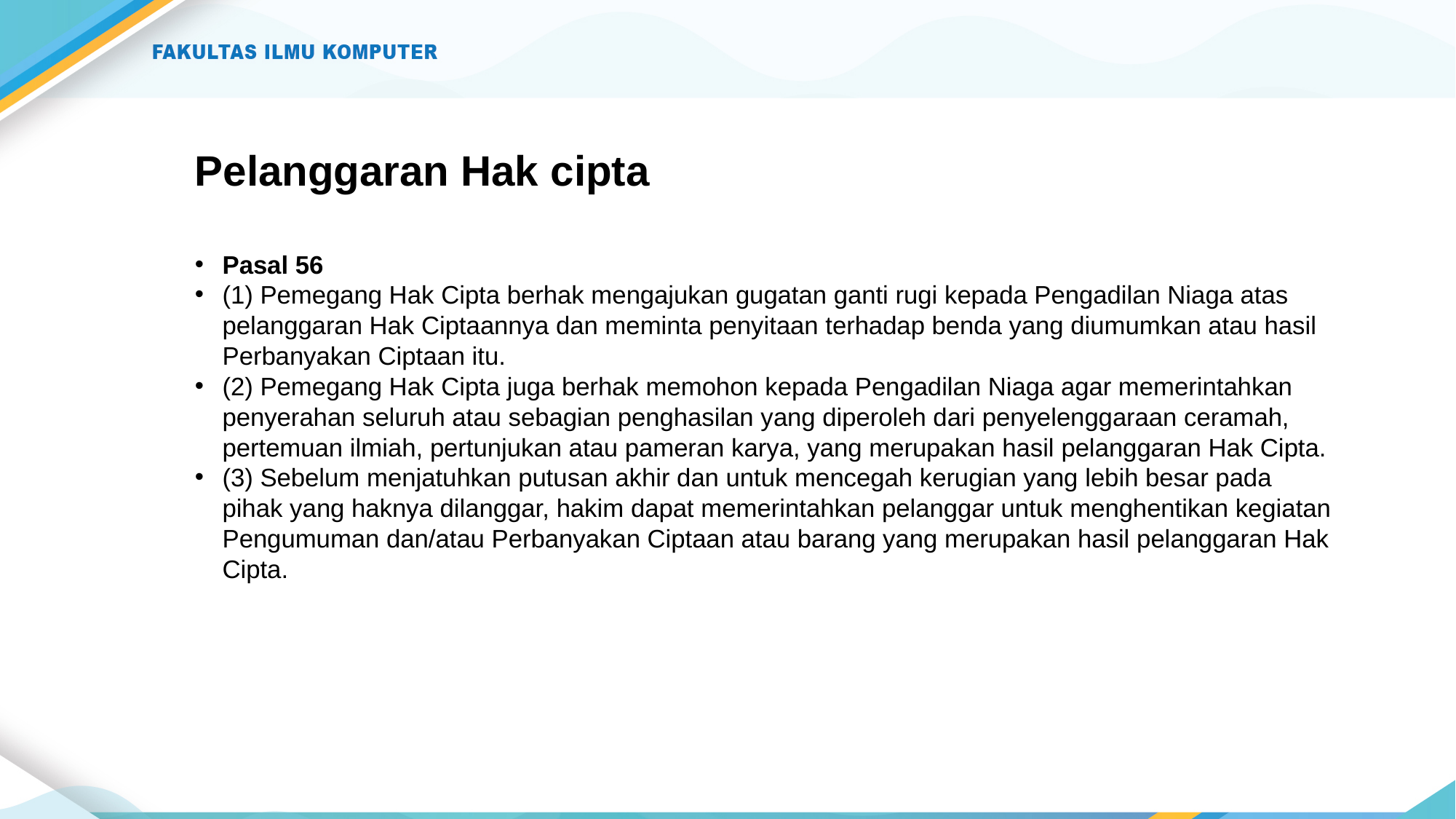

# Pelanggaran Hak cipta
Pasal 56
(1) Pemegang Hak Cipta berhak mengajukan gugatan ganti rugi kepada Pengadilan Niaga atas pelanggaran Hak Ciptaannya dan meminta penyitaan terhadap benda yang diumumkan atau hasil Perbanyakan Ciptaan itu.
(2) Pemegang Hak Cipta juga berhak memohon kepada Pengadilan Niaga agar memerintahkan penyerahan seluruh atau sebagian penghasilan yang diperoleh dari penyelenggaraan ceramah, pertemuan ilmiah, pertunjukan atau pameran karya, yang merupakan hasil pelanggaran Hak Cipta.
(3) Sebelum menjatuhkan putusan akhir dan untuk mencegah kerugian yang lebih besar pada pihak yang haknya dilanggar, hakim dapat memerintahkan pelanggar untuk menghentikan kegiatan Pengumuman dan/atau Perbanyakan Ciptaan atau barang yang merupakan hasil pelanggaran Hak Cipta.